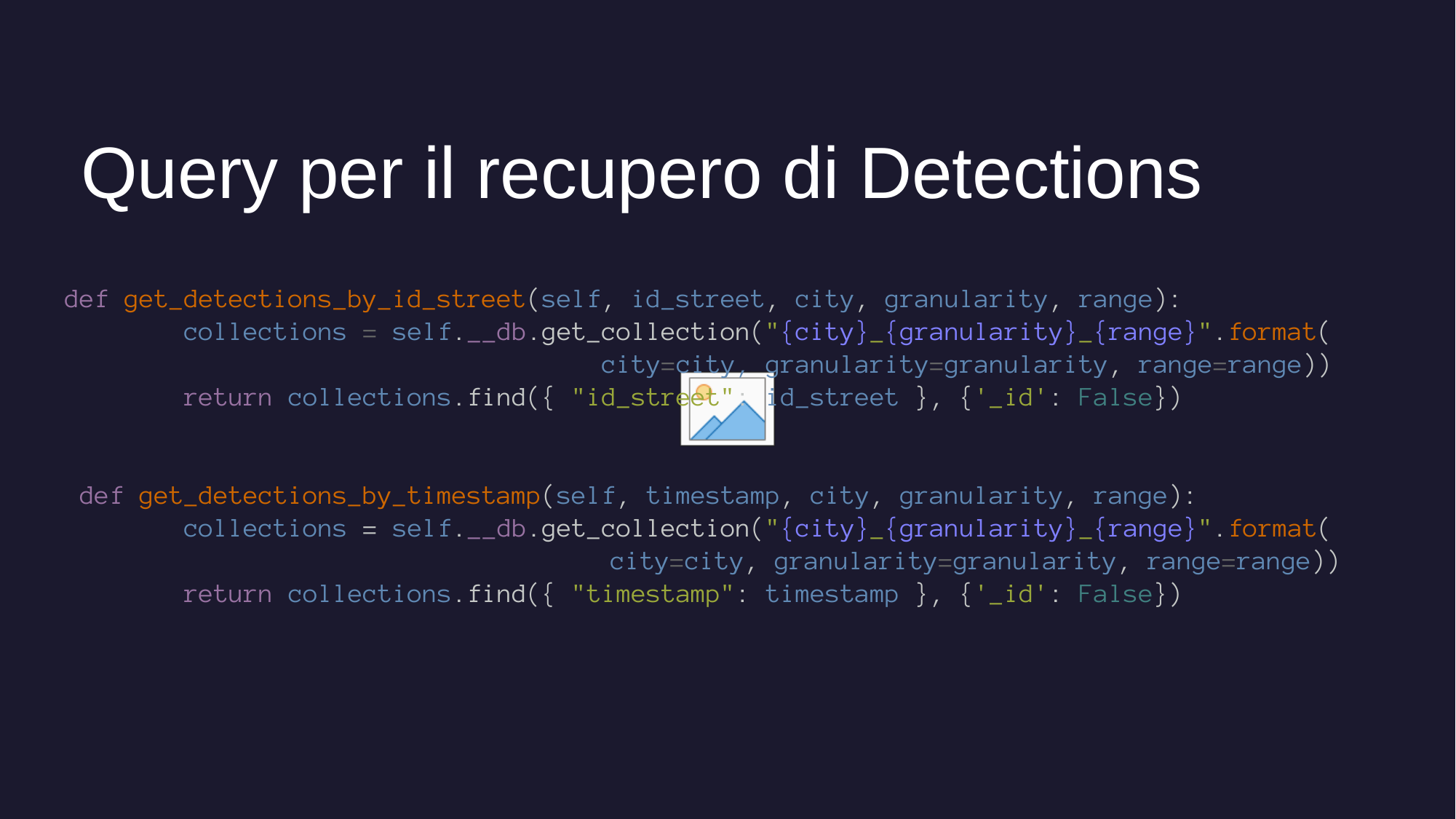

Query per il recupero di Detections
def get_detections_by_id_street(self, id_street, city, granularity, range):
        collections = self.__db.get_collection("{city}_{granularity}_{range}".format(
                                    city=city, granularity=granularity, range=range))
        return collections.find({ "id_street": id_street }, {'_id': False})

 def get_detections_by_timestamp(self, timestamp, city, granularity, range):
        collections = self.__db.get_collection("{city}_{granularity}_{range}".format(
					city=city, granularity=granularity, range=range))
        return collections.find({ "timestamp": timestamp }, {'_id': False})